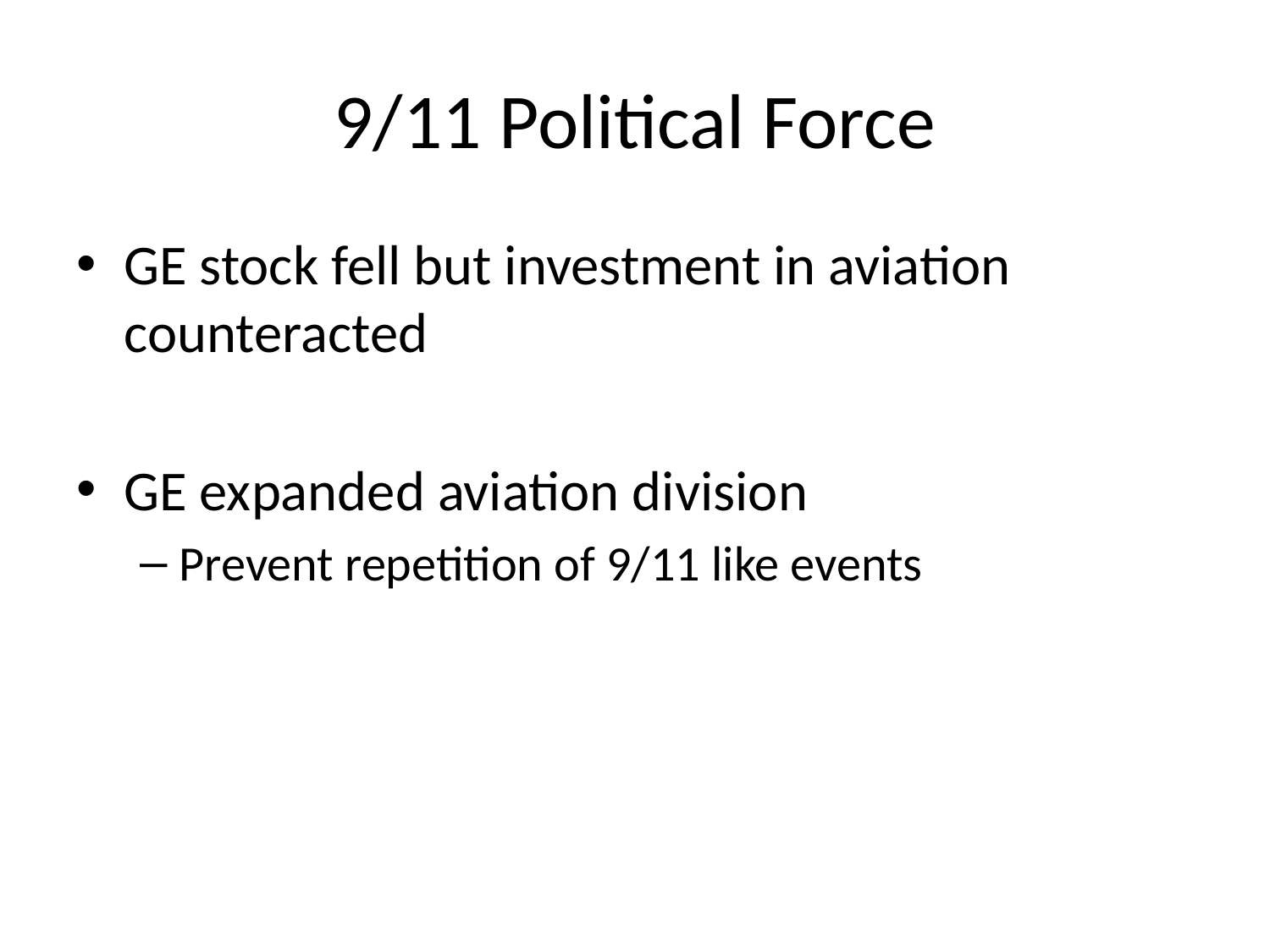

# 9/11 Political Force
GE stock fell but investment in aviation counteracted

GE expanded aviation division
Prevent repetition of 9/11 like events